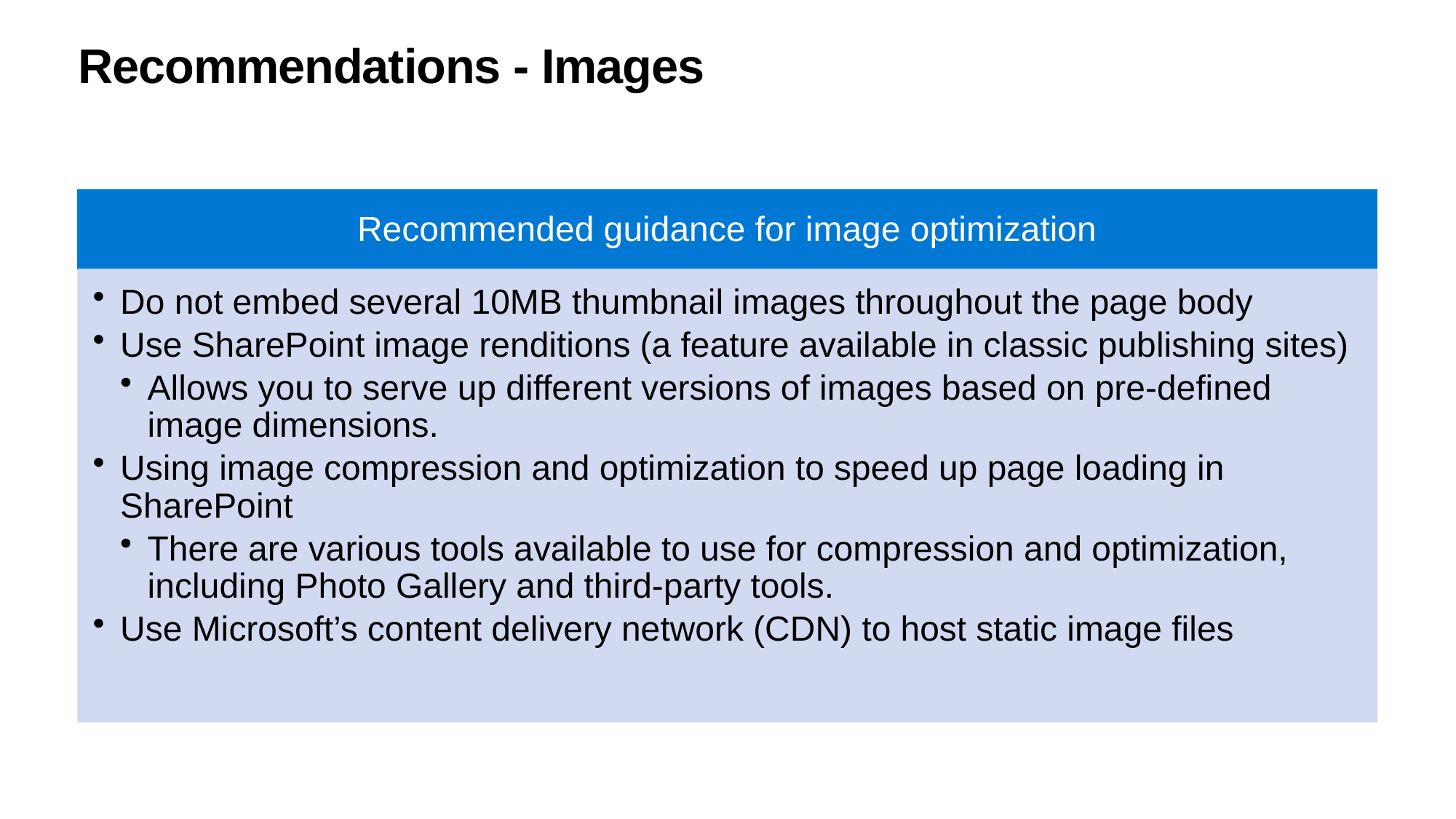

# Recommendations - Images
Recommended guidance for image optimization
Do not embed several 10MB thumbnail images throughout the page body
Use SharePoint image renditions (a feature available in classic publishing sites)
Allows you to serve up different versions of images based on pre-defined image dimensions.
Using image compression and optimization to speed up page loading in SharePoint
There are various tools available to use for compression and optimization, including Photo Gallery and third-party tools.
Use Microsoft’s content delivery network (CDN) to host static image files